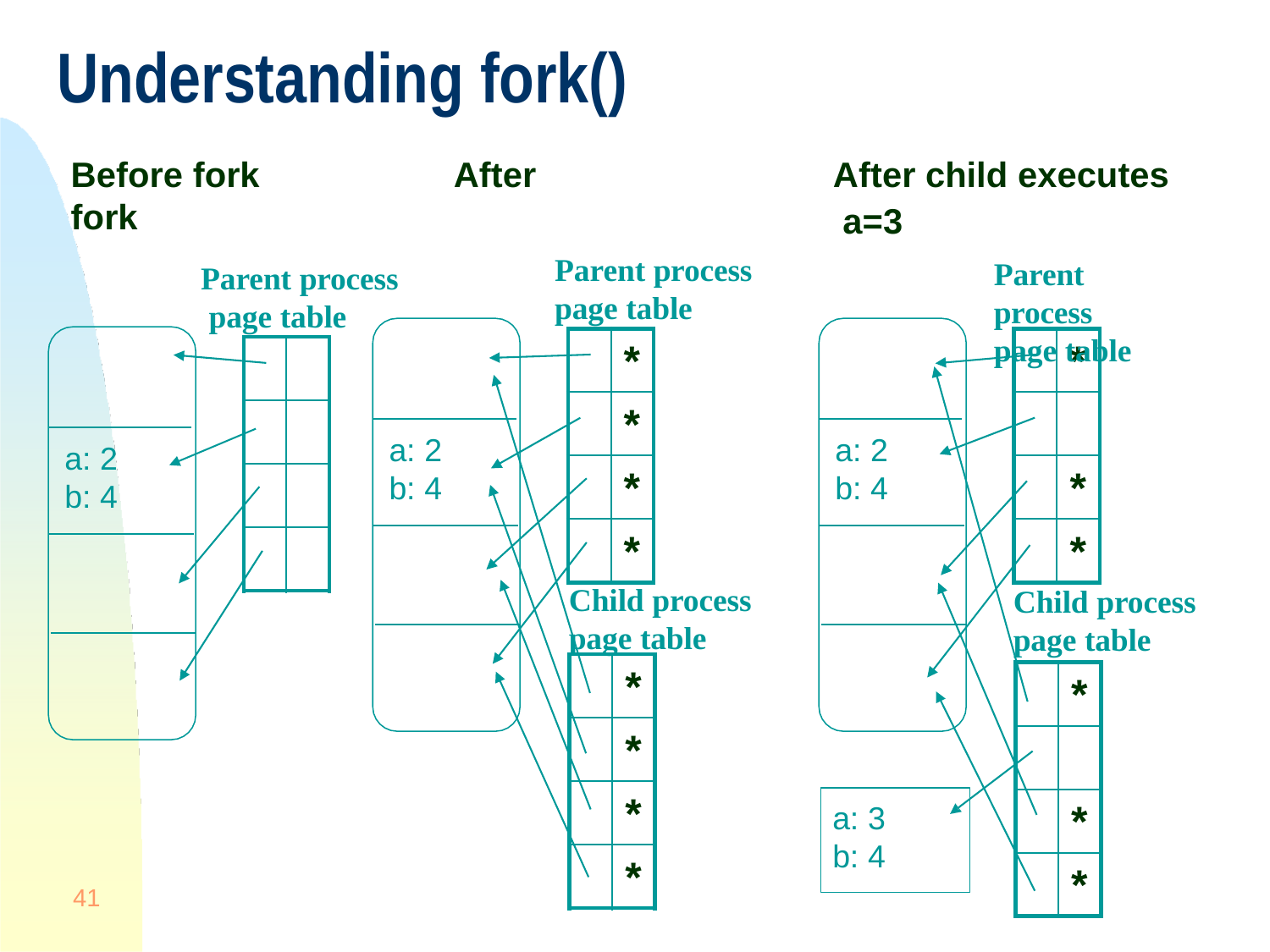

# Understanding fork()
After child executes  a=3
Parent process
page table
Before fork	After fork
Parent process
page table
Parent process  page table

*
*

*
a: 2
b: 4
a: 2
b: 4
a: 2
b: 4
*
*
*
*
Child process
page table
Child process
page table

*

*
*

*
*
a: 3
b: 4
*
*
41